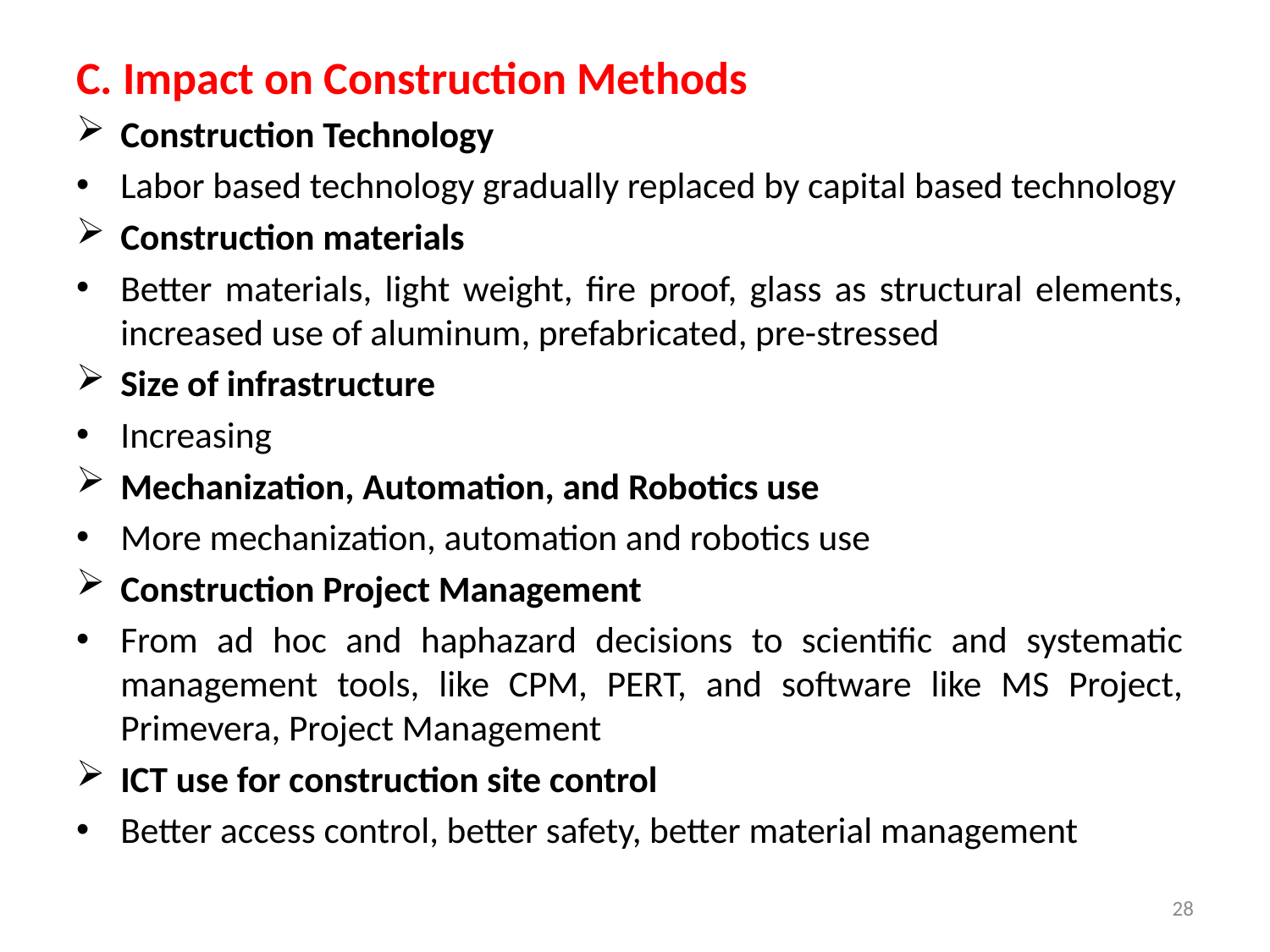

C. Impact on Construction Methods
Construction Technology
Labor based technology gradually replaced by capital based technology
Construction materials
Better materials, light weight, fire proof, glass as structural elements, increased use of aluminum, prefabricated, pre-stressed
Size of infrastructure
Increasing
Mechanization, Automation, and Robotics use
More mechanization, automation and robotics use
Construction Project Management
From ad hoc and haphazard decisions to scientific and systematic management tools, like CPM, PERT, and software like MS Project, Primevera, Project Management
ICT use for construction site control
Better access control, better safety, better material management
28